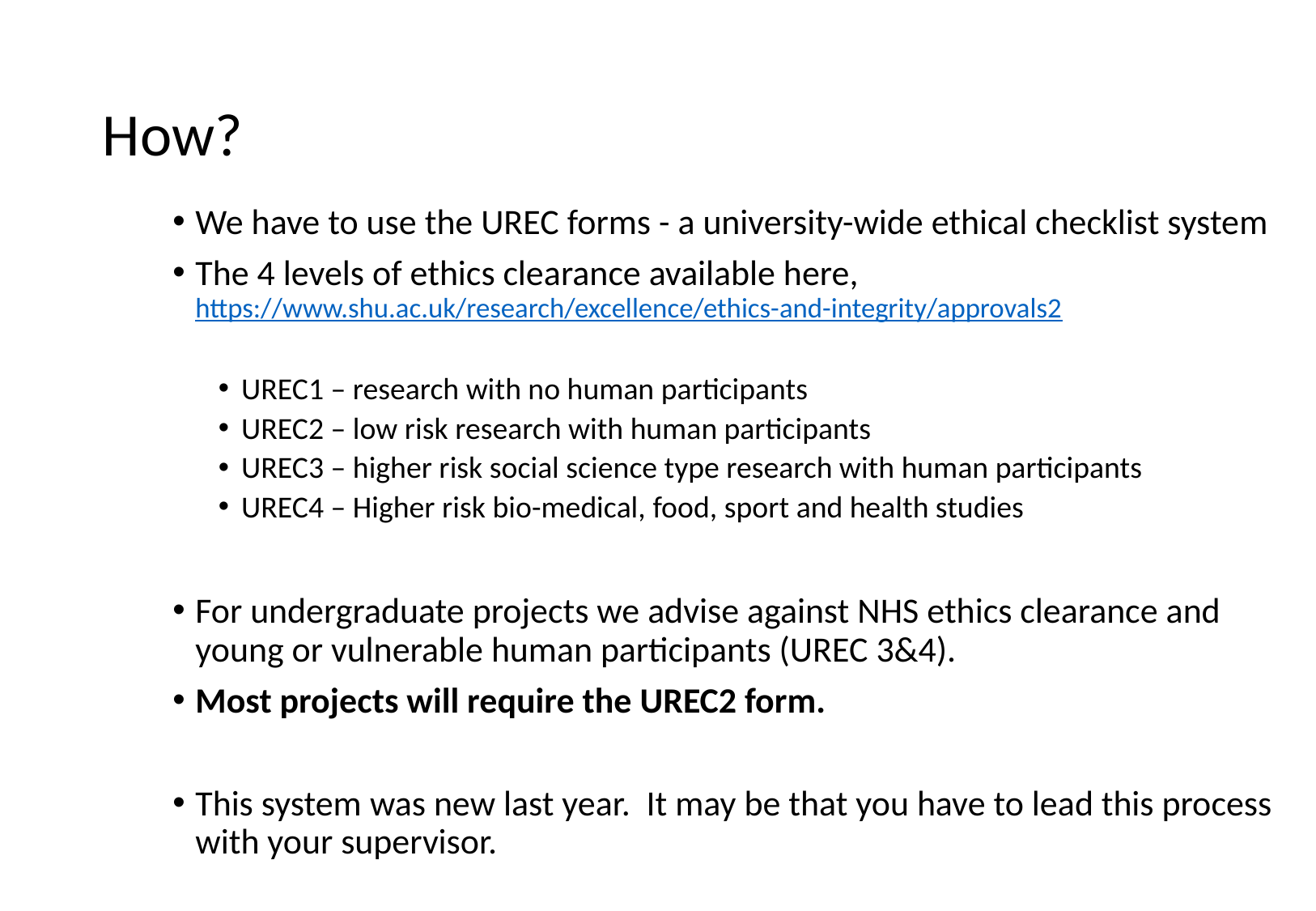

# How?
We have to use the UREC forms - a university-wide ethical checklist system
The 4 levels of ethics clearance available here, https://www.shu.ac.uk/research/excellence/ethics-and-integrity/approvals2

UREC1 – research with no human participants
UREC2 – low risk research with human participants
UREC3 – higher risk social science type research with human participants
UREC4 – Higher risk bio-medical, food, sport and health studies

For undergraduate projects we advise against NHS ethics clearance and young or vulnerable human participants (UREC 3&4).
Most projects will require the UREC2 form.

This system was new last year.  It may be that you have to lead this process with your supervisor.

3